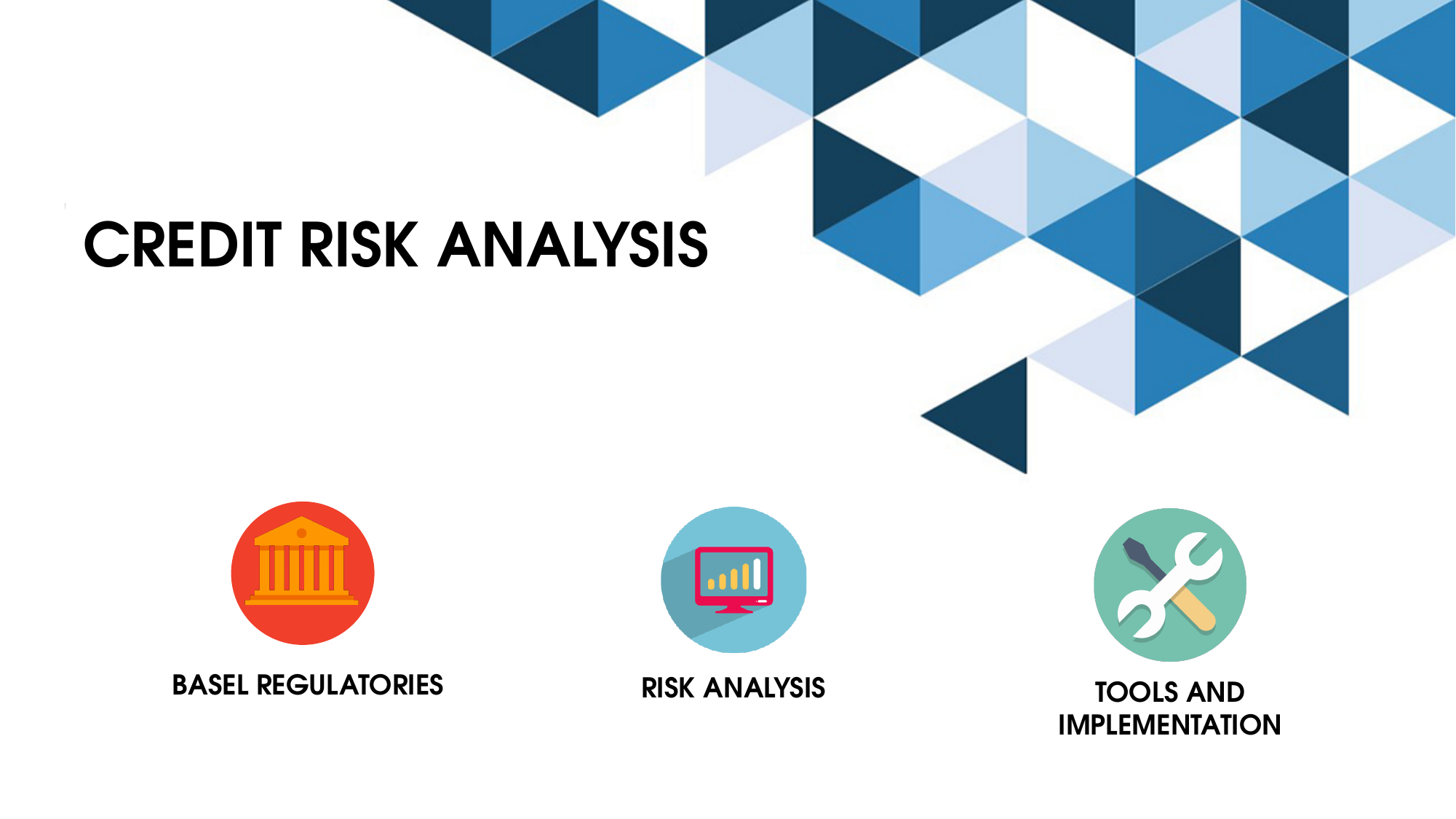

CREDIT RISK ANALYSIS
Basel regulatorıes
RISK ANALYSIS
TOOLS AND IMPLEMENTATION